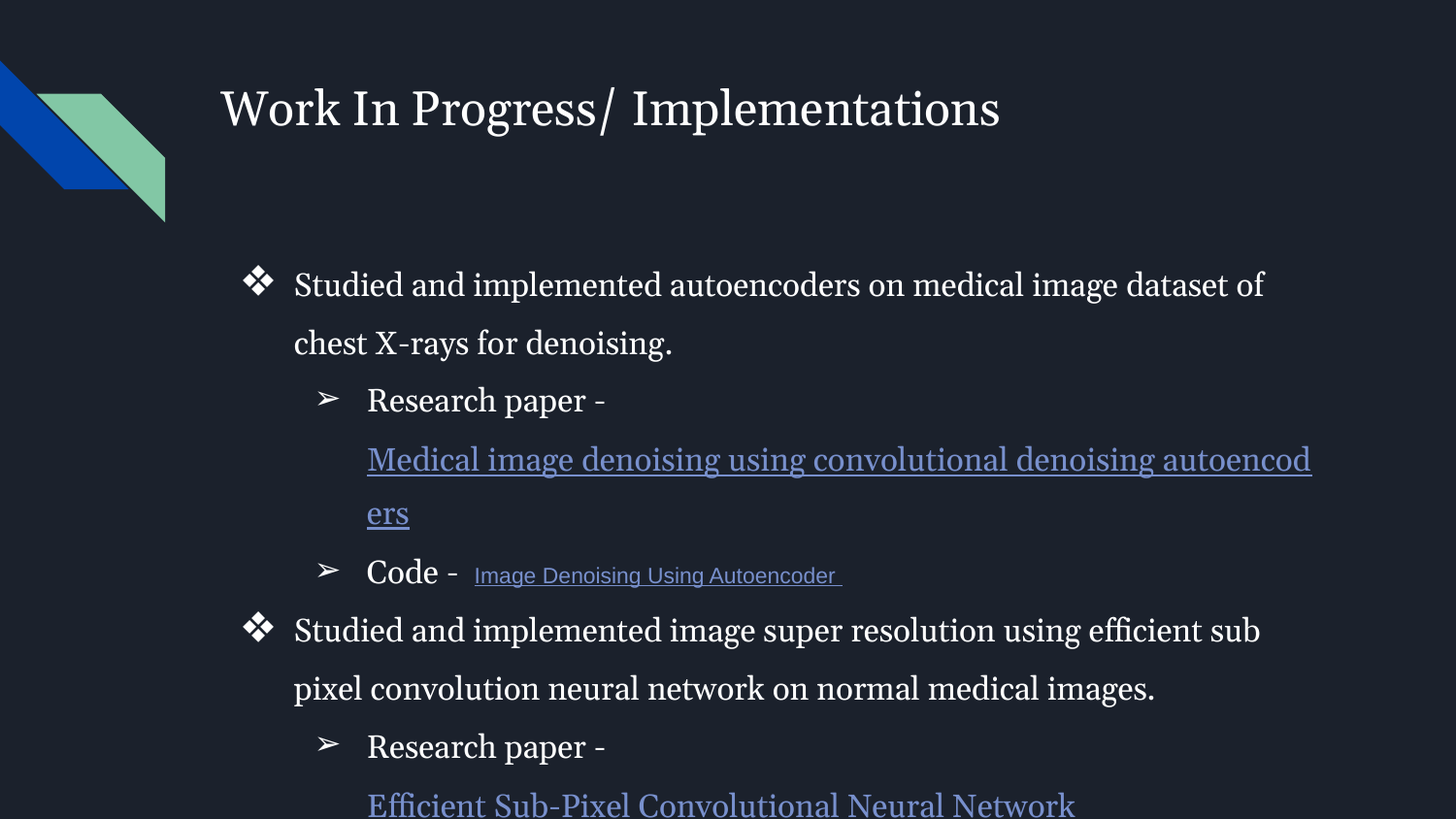

# Work In Progress/ Implementations
Studied and implemented autoencoders on medical image dataset of chest X-rays for denoising.
Research paper - Medical image denoising using convolutional denoising autoencoders
Code -  Image Denoising Using Autoencoder
Studied and implemented image super resolution using efficient sub pixel convolution neural network on normal medical images.
Research paper - Efficient Sub-Pixel Convolutional Neural Network
Code - Image Super Resolution